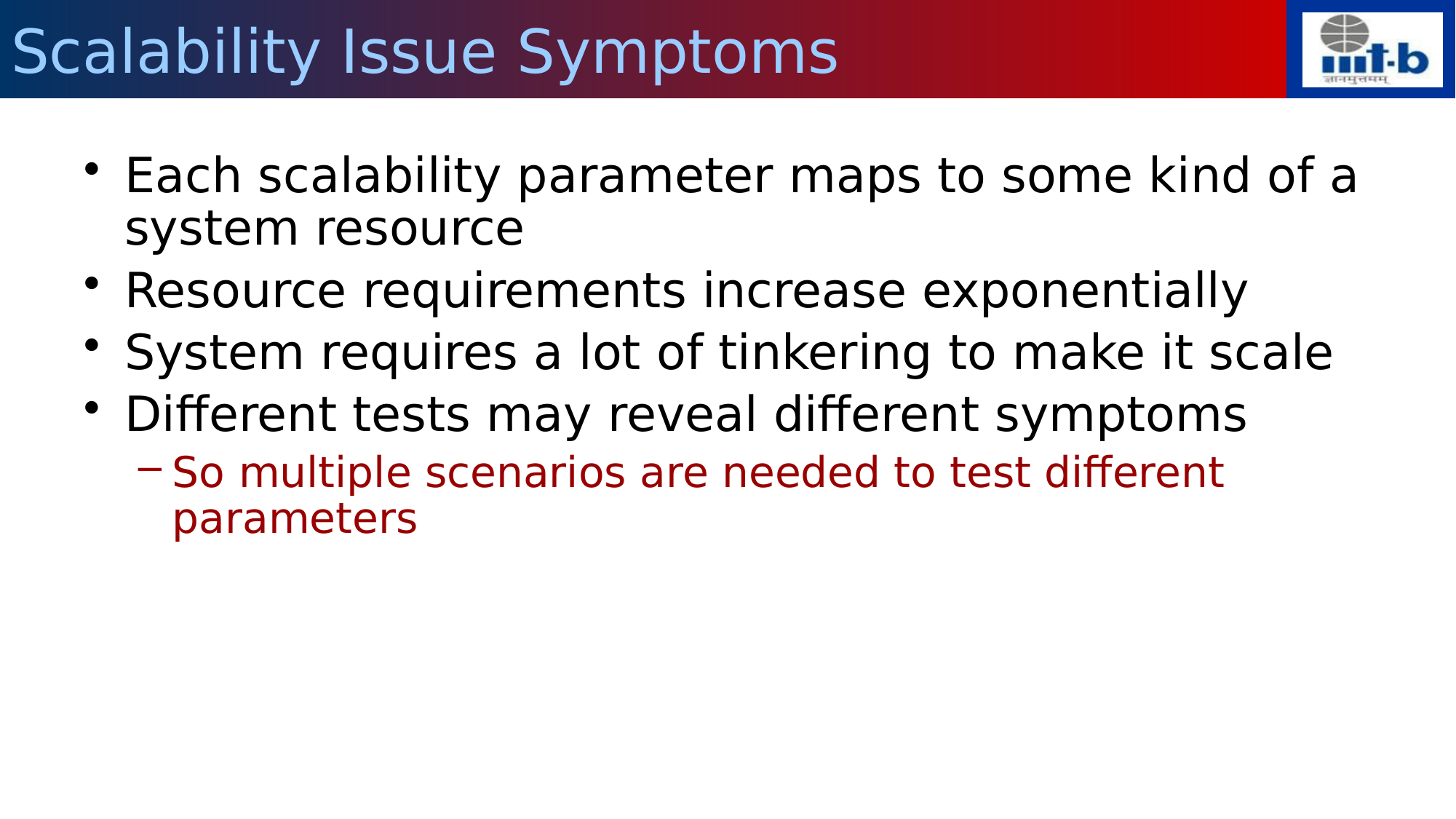

# Scalability Issue Symptoms
Each scalability parameter maps to some kind of a system resource
Resource requirements increase exponentially
System requires a lot of tinkering to make it scale
Different tests may reveal different symptoms
So multiple scenarios are needed to test different parameters